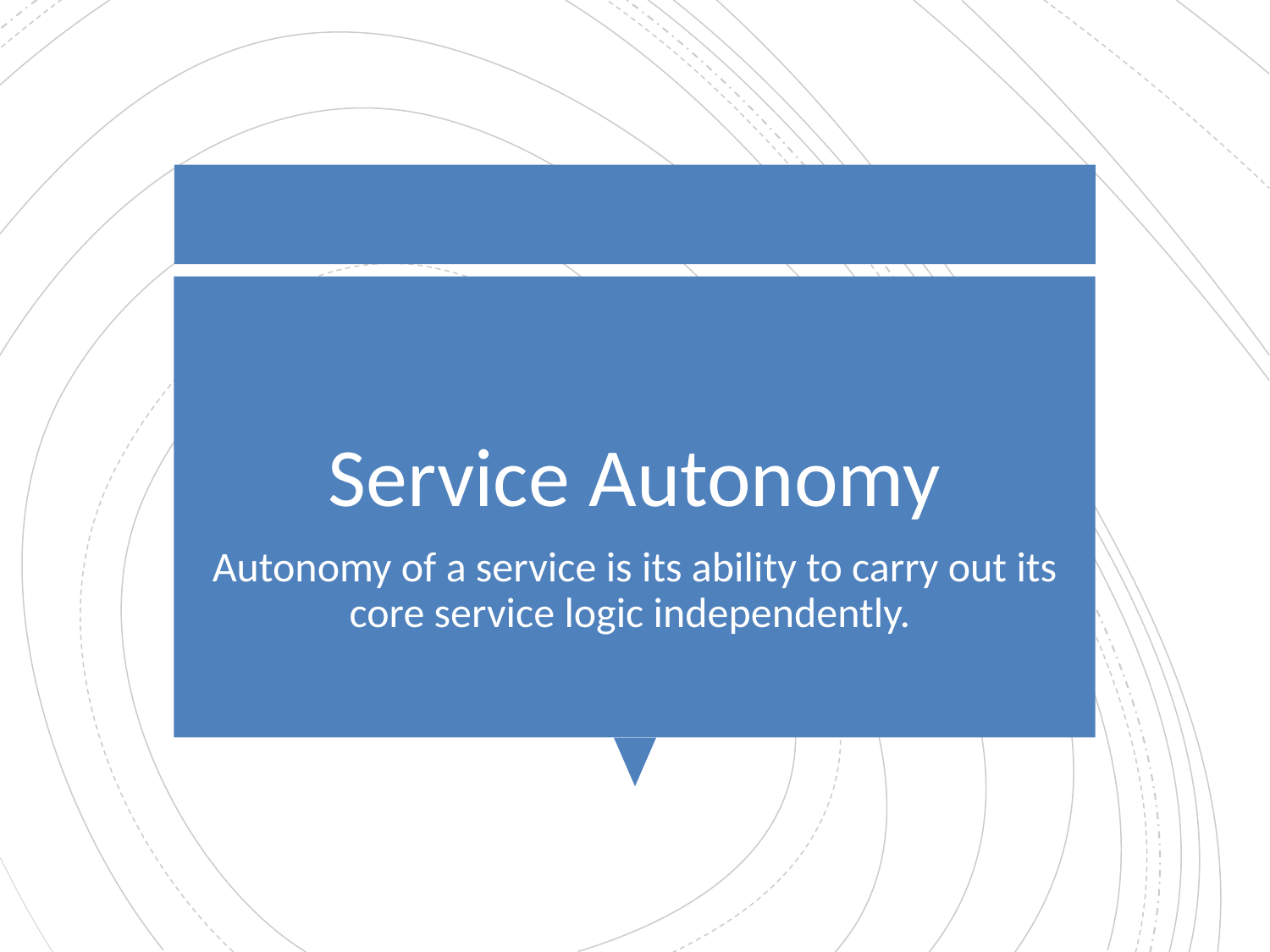

Service Autonomy
Autonomy of a service is its ability to carry out its core service logic independently.